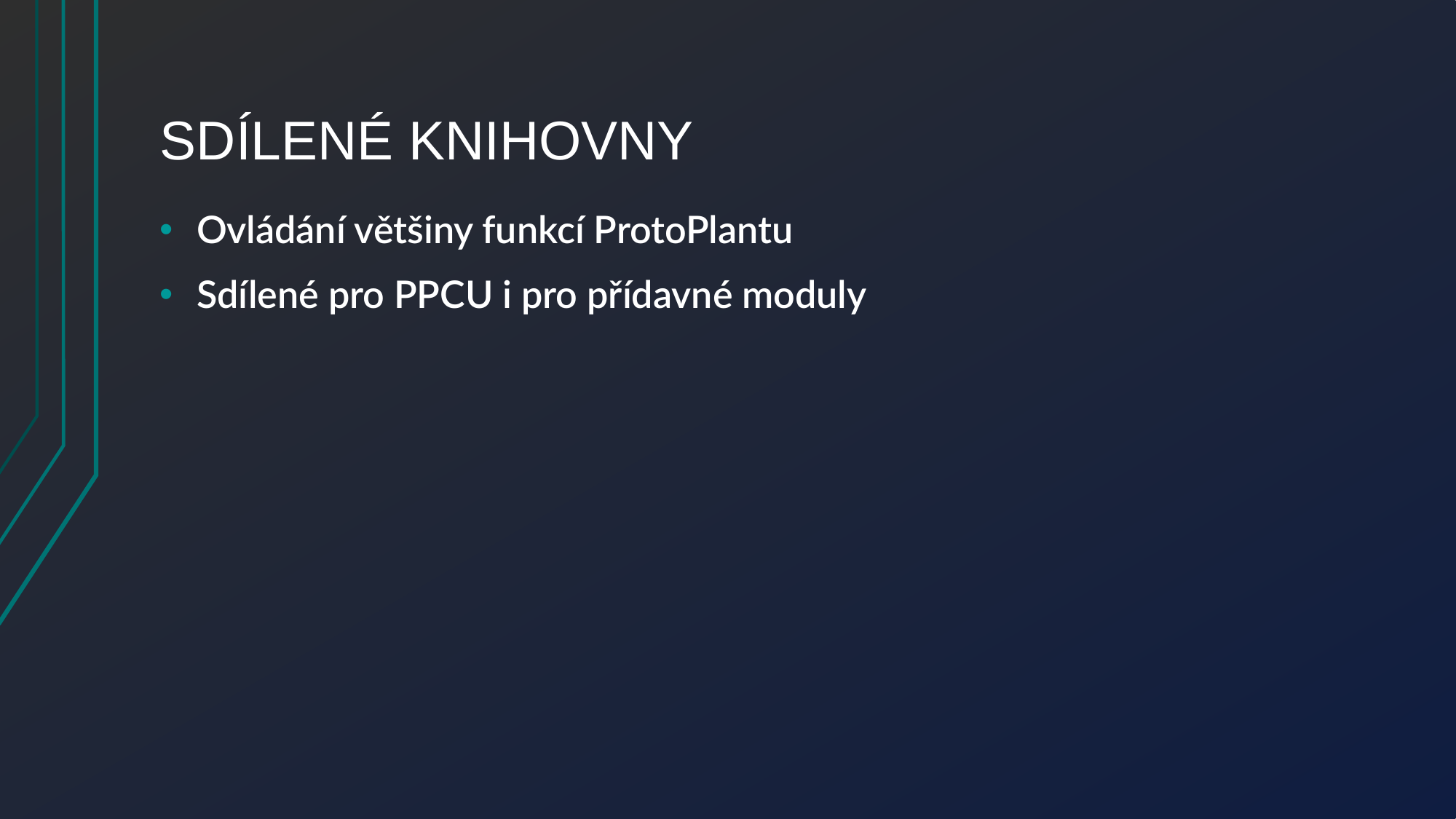

# Sdílené knihovny
Ovládání většiny funkcí ProtoPlantu
Sdílené pro PPCU i pro přídavné moduly